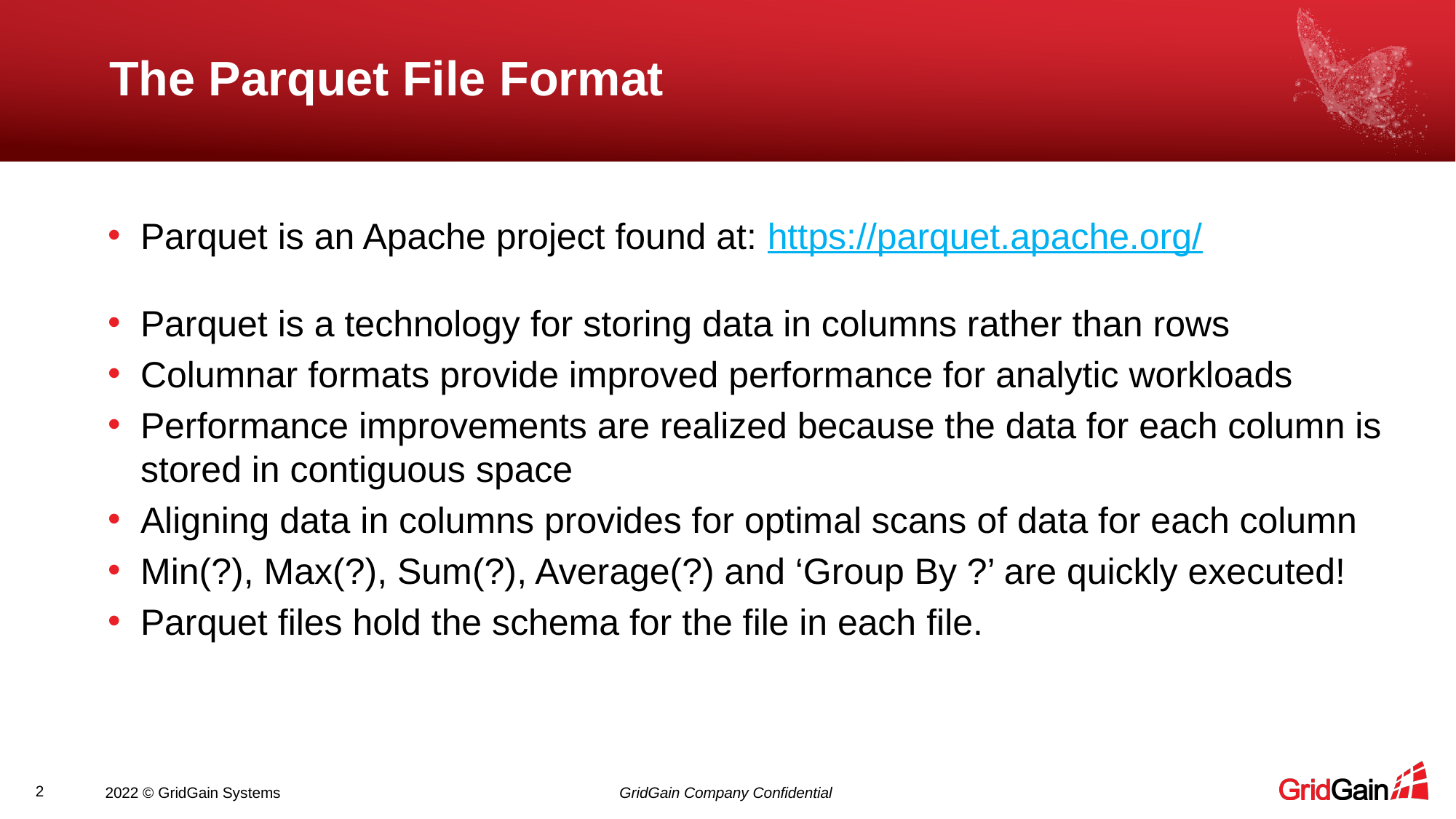

# The Parquet File Format
Parquet is an Apache project found at: https://parquet.apache.org/

Parquet is a technology for storing data in columns rather than rows
Columnar formats provide improved performance for analytic workloads
Performance improvements are realized because the data for each column is stored in contiguous space
Aligning data in columns provides for optimal scans of data for each column
Min(?), Max(?), Sum(?), Average(?) and ‘Group By ?’ are quickly executed!
Parquet files hold the schema for the file in each file.
2